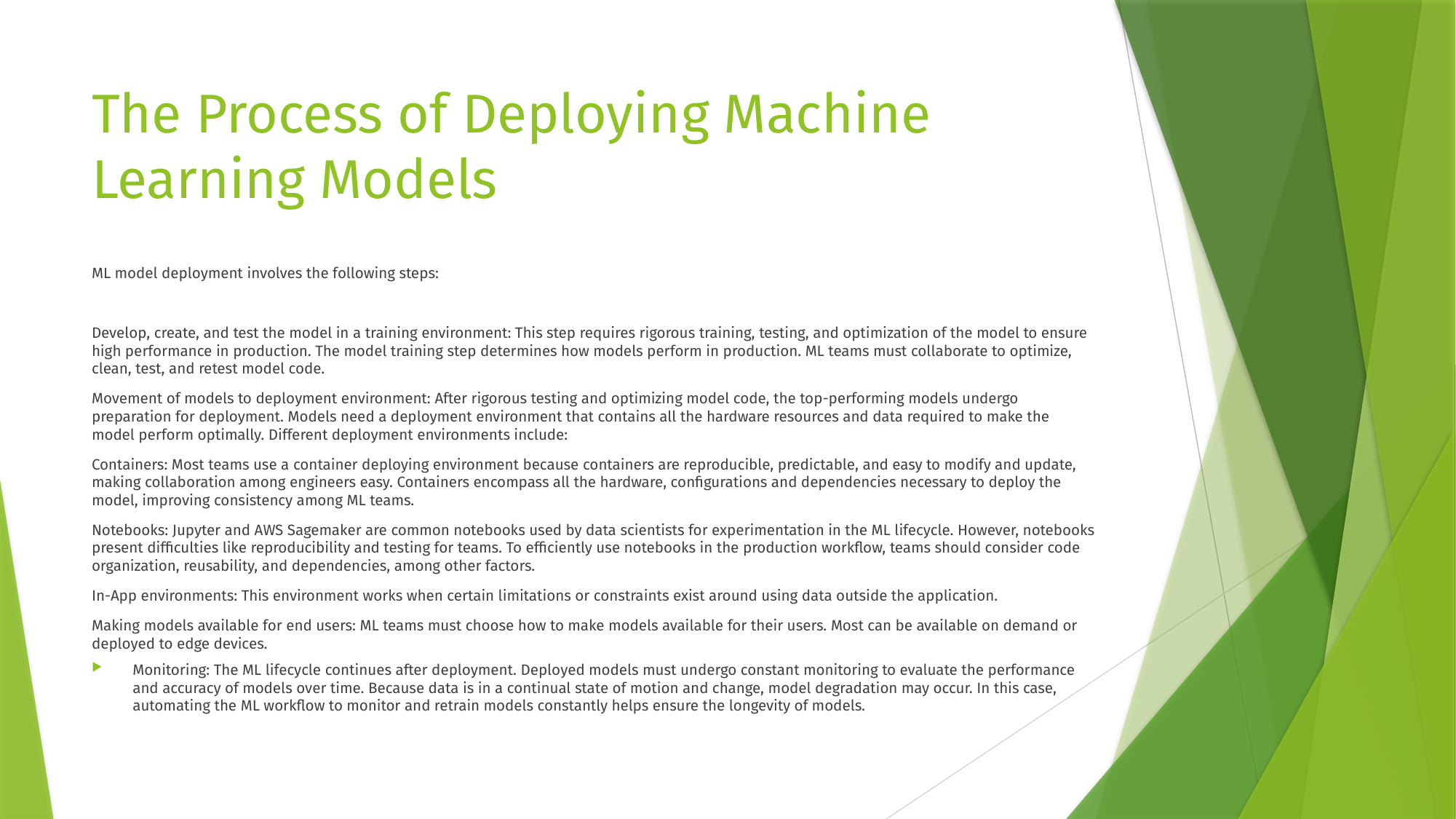

# The Process of Deploying Machine Learning Models
ML model deployment involves the following steps:

Develop, create, and test the model in a training environment: This step requires rigorous training, testing, and optimization of the model to ensure high performance in production. The model training step determines how models perform in production. ML teams must collaborate to optimize, clean, test, and retest model code.
Movement of models to deployment environment: After rigorous testing and optimizing model code, the top-performing models undergo preparation for deployment. Models need a deployment environment that contains all the hardware resources and data required to make the model perform optimally. Different deployment environments include:
Containers: Most teams use a container deploying environment because containers are reproducible, predictable, and easy to modify and update, making collaboration among engineers easy. Containers encompass all the hardware, configurations and dependencies necessary to deploy the model, improving consistency among ML teams.
Notebooks: Jupyter and AWS Sagemaker are common notebooks used by data scientists for experimentation in the ML lifecycle. However, notebooks present difficulties like reproducibility and testing for teams. To efficiently use notebooks in the production workflow, teams should consider code organization, reusability, and dependencies, among other factors.
In-App environments: This environment works when certain limitations or constraints exist around using data outside the application.
Making models available for end users: ML teams must choose how to make models available for their users. Most can be available on demand or deployed to edge devices.
Monitoring: The ML lifecycle continues after deployment. Deployed models must undergo constant monitoring to evaluate the performance and accuracy of models over time. Because data is in a continual state of motion and change, model degradation may occur. In this case, automating the ML workflow to monitor and retrain models constantly helps ensure the longevity of models.